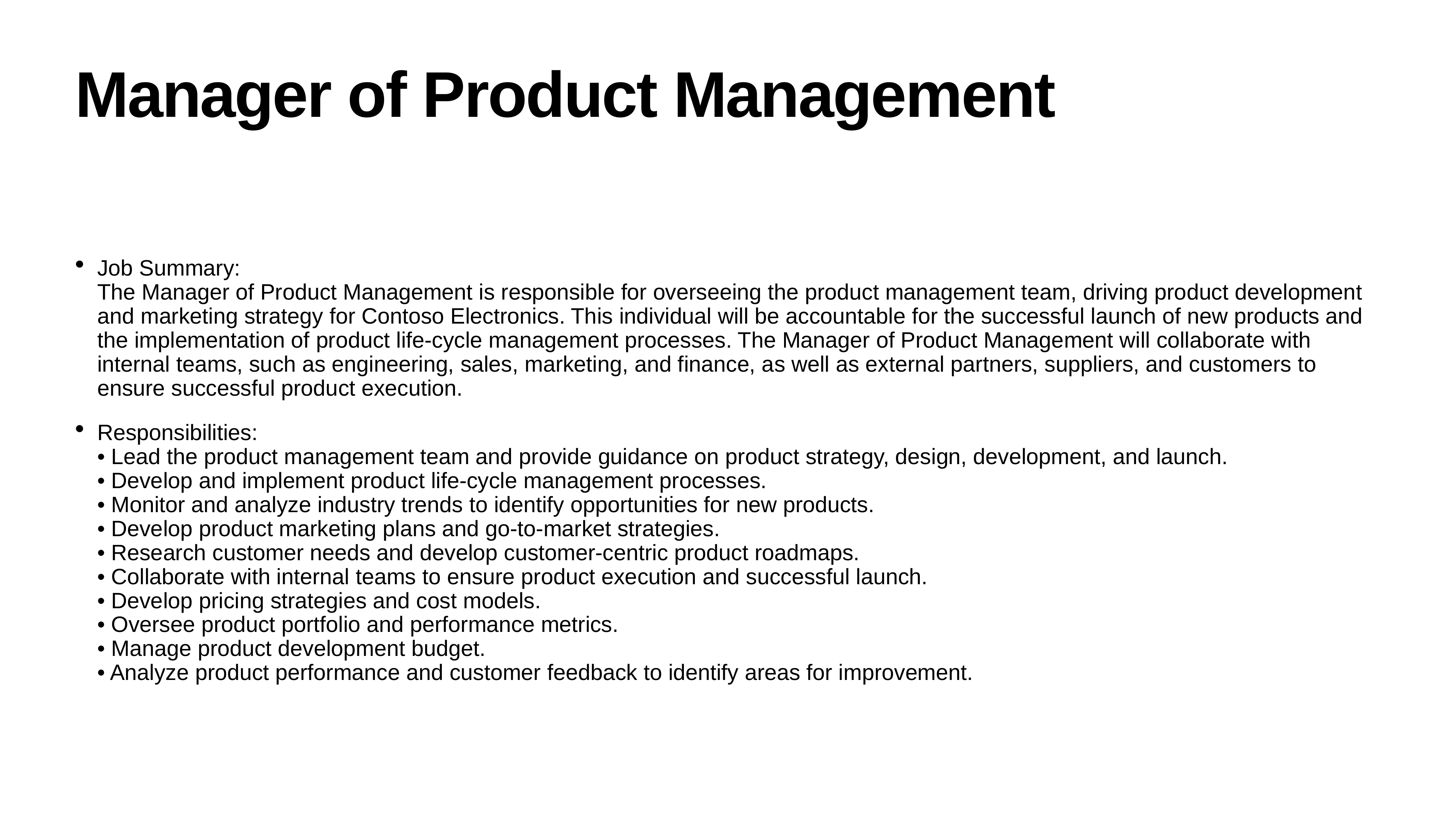

# Manager of Product Management
Job Summary:
The Manager of Product Management is responsible for overseeing the product management team, driving product development and marketing strategy for Contoso Electronics. This individual will be accountable for the successful launch of new products and the implementation of product life-cycle management processes. The Manager of Product Management will collaborate with internal teams, such as engineering, sales, marketing, and finance, as well as external partners, suppliers, and customers to ensure successful product execution.
Responsibilities:
• Lead the product management team and provide guidance on product strategy, design, development, and launch.
• Develop and implement product life-cycle management processes.
• Monitor and analyze industry trends to identify opportunities for new products.
• Develop product marketing plans and go-to-market strategies.
• Research customer needs and develop customer-centric product roadmaps.
• Collaborate with internal teams to ensure product execution and successful launch.
• Develop pricing strategies and cost models.
• Oversee product portfolio and performance metrics.
• Manage product development budget.
• Analyze product performance and customer feedback to identify areas for improvement.